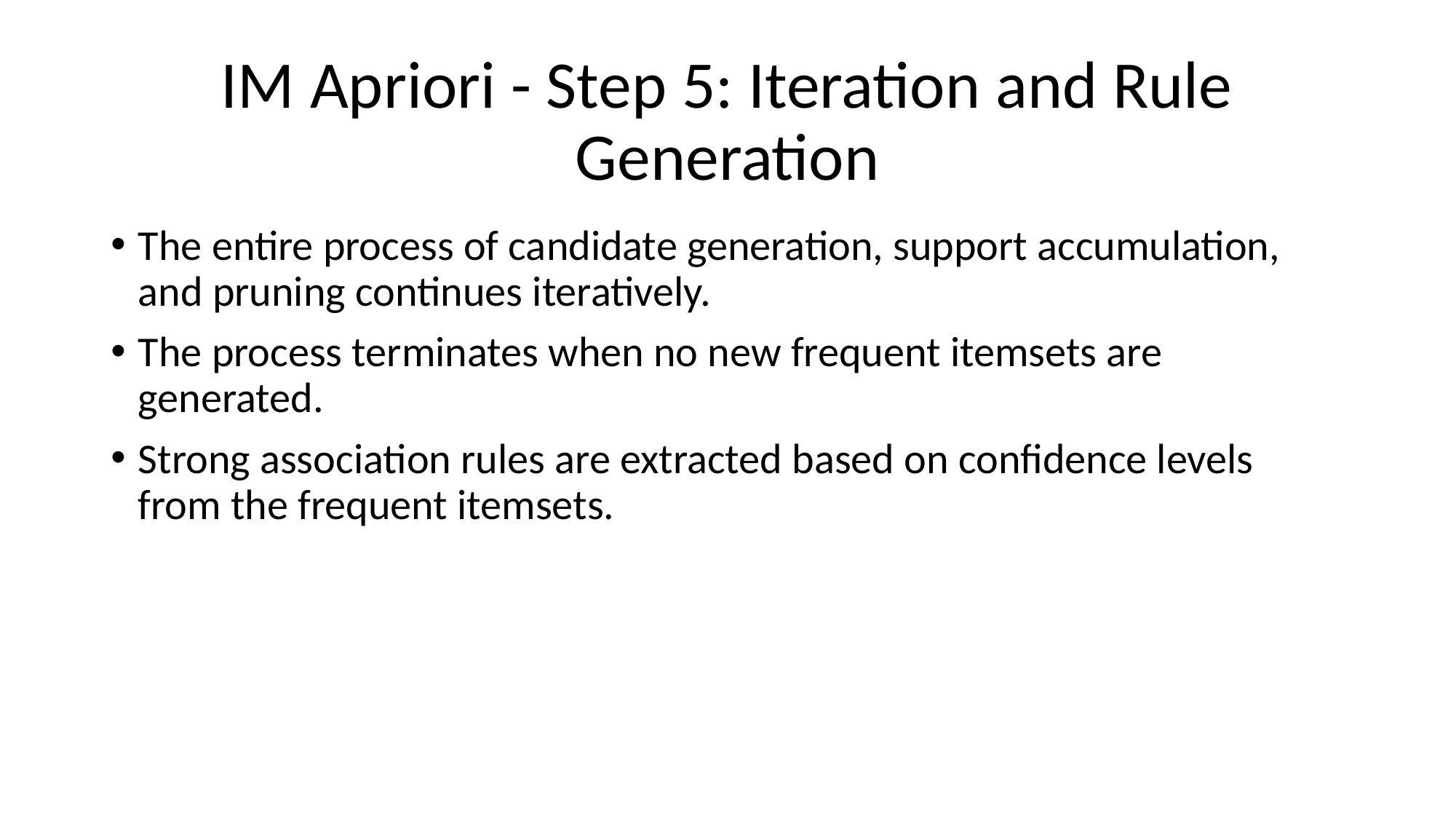

# IM Apriori - Step 5: Iteration and Rule Generation
The entire process of candidate generation, support accumulation, and pruning continues iteratively.
The process terminates when no new frequent itemsets are generated.
Strong association rules are extracted based on confidence levels from the frequent itemsets.